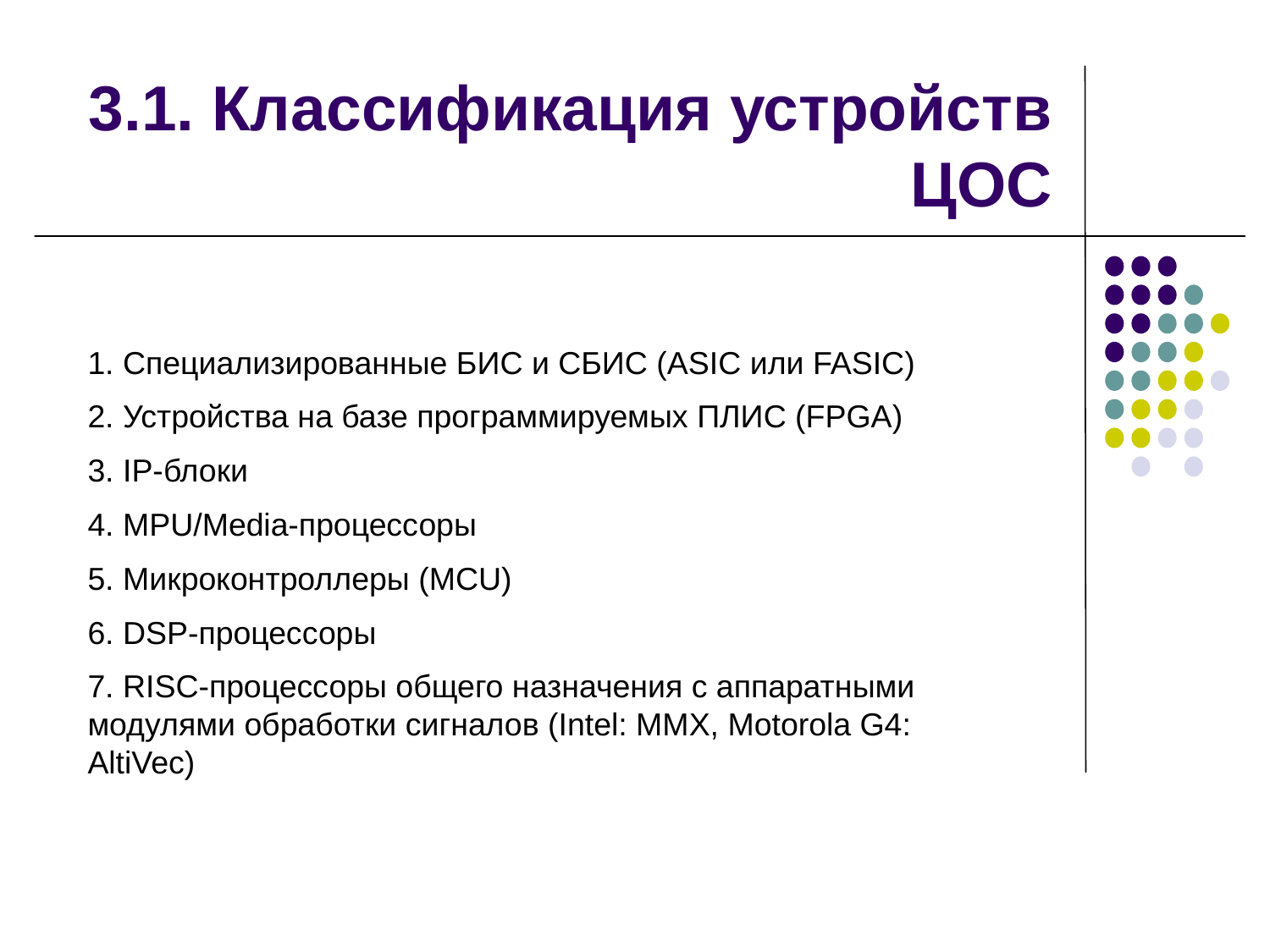

# 3.1. Классификация устройств ЦОС
1. Специализированные БИС и СБИС (ASIC или FASIC)
2. Устройства на базе программируемых ПЛИС (FPGA)
3. IP-блоки
4. MPU/Media-процессоры
5. Микроконтроллеры (MCU)
6. DSP-процессоры
7. RISC-процессоры общего назначения с аппаратными модулями обработки сигналов (Intel: MMX, Motorola G4: AltiVec)